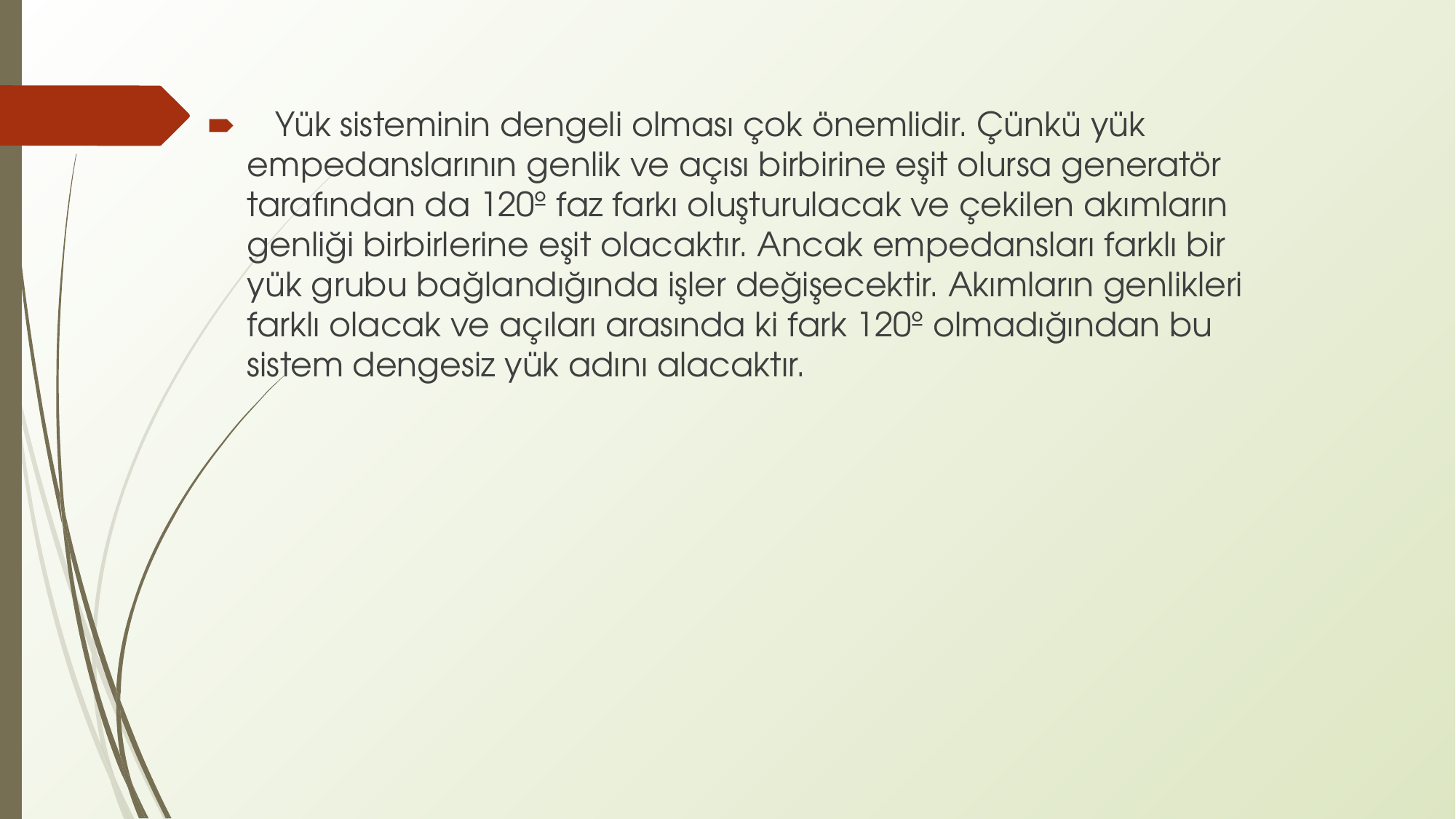

Yük sisteminin dengeli olması çok önemlidir. Çünkü yük empedanslarının genlik ve açısı birbirine eşit olursa generatör tarafından da 120º faz farkı oluşturulacak ve çekilen akımların genliği birbirlerine eşit olacaktır. Ancak empedansları farklı bir yük grubu bağlandığında işler değişecektir. Akımların genlikleri farklı olacak ve açıları arasında ki fark 120º olmadığından bu sistem dengesiz yük adını alacaktır.